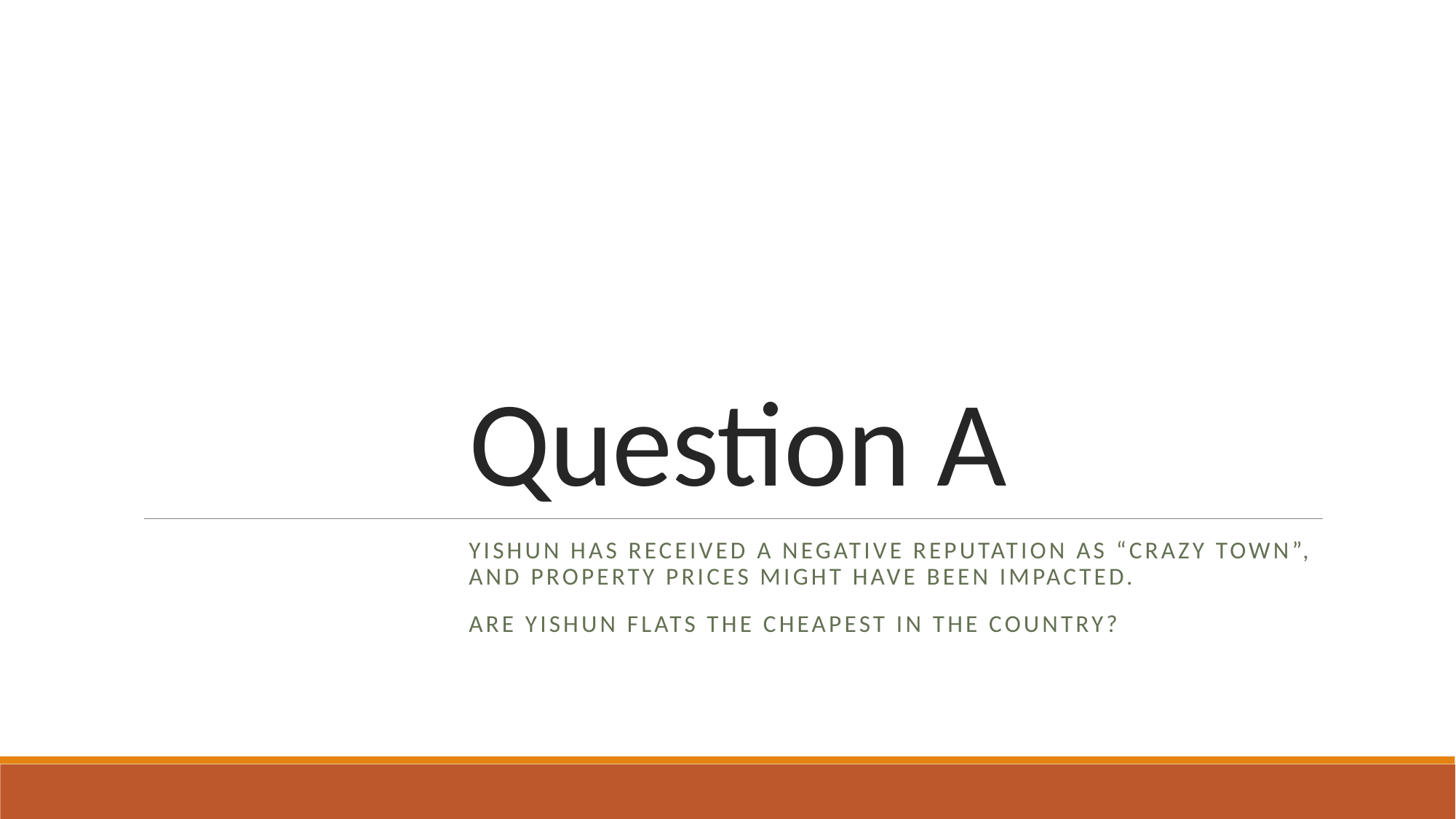

# Question A
Yishun has received a negative reputation as “Crazy Town”, and property prices might have been impacted.
Are Yishun flats the cheapest in the country?